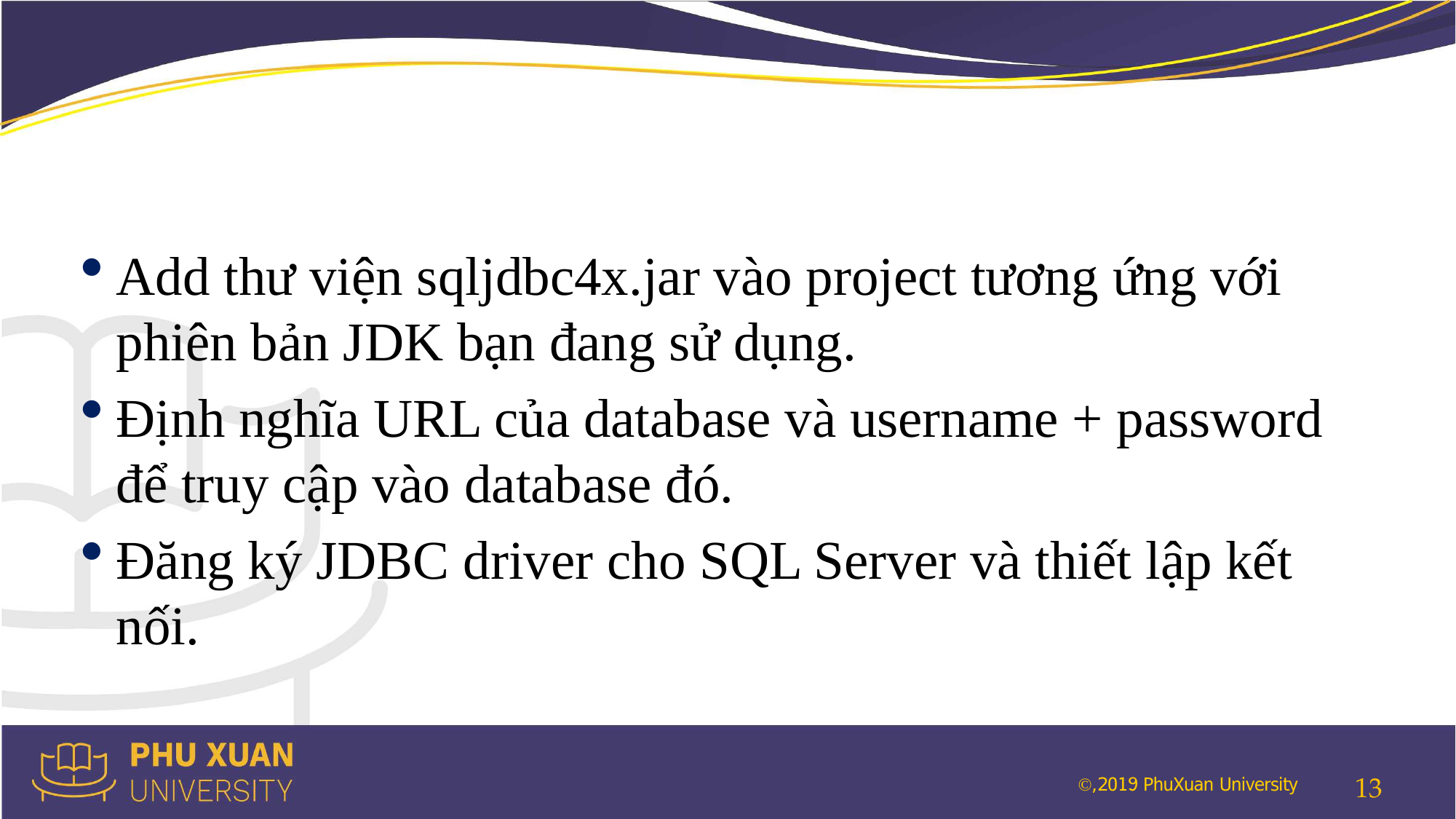

#
Add thư viện sqljdbc4x.jar vào project tương ứng với phiên bản JDK bạn đang sử dụng.
Định nghĩa URL của database và username + password để truy cập vào database đó.
Đăng ký JDBC driver cho SQL Server và thiết lập kết nối.

13